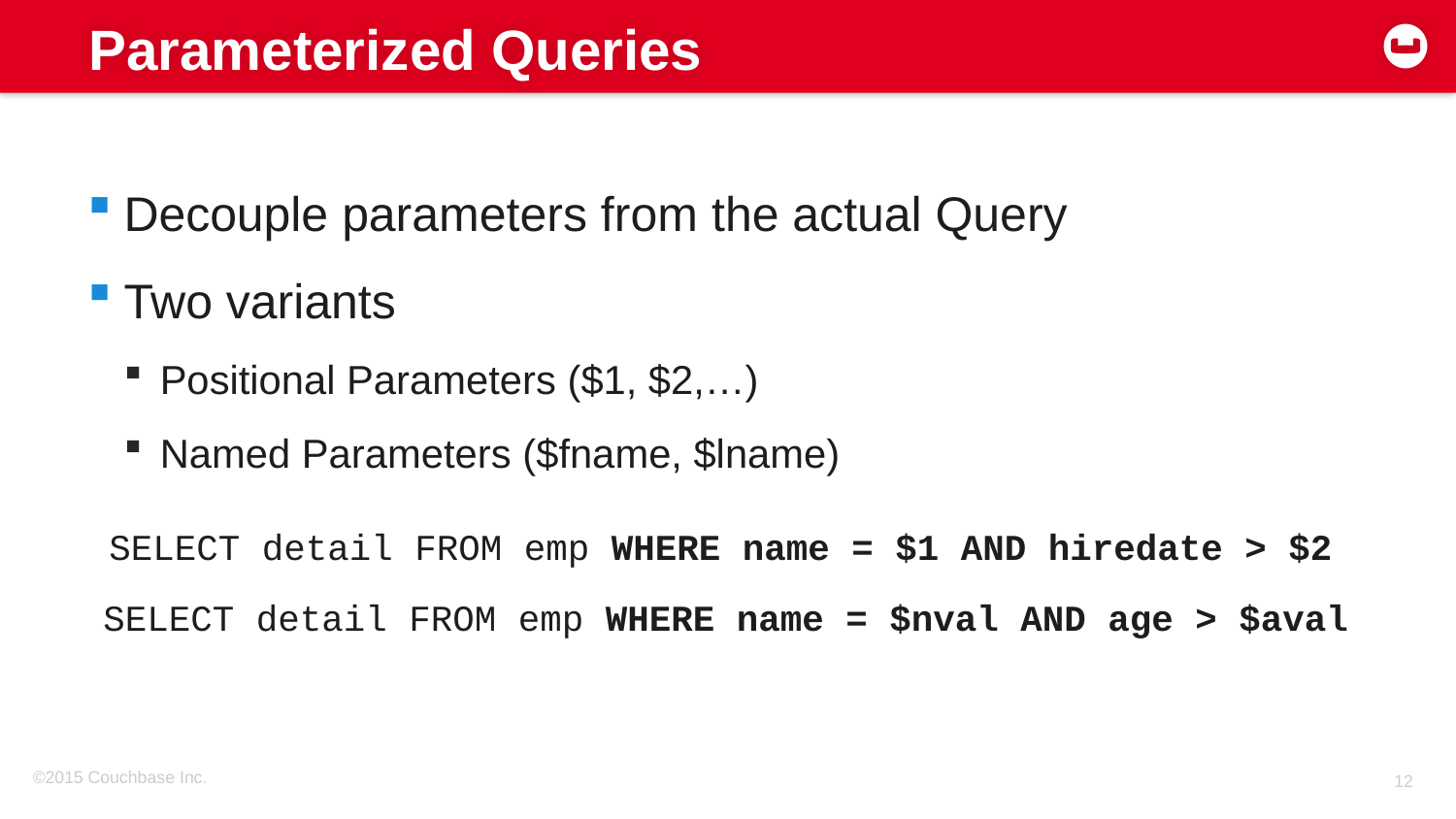

# Parameterized Queries
Decouple parameters from the actual Query
Two variants
Positional Parameters ($1, $2,…)
Named Parameters ($fname, $lname)
 SELECT detail FROM emp WHERE name = $1 AND hiredate > $2
 SELECT detail FROM emp WHERE name = $nval AND age > $aval